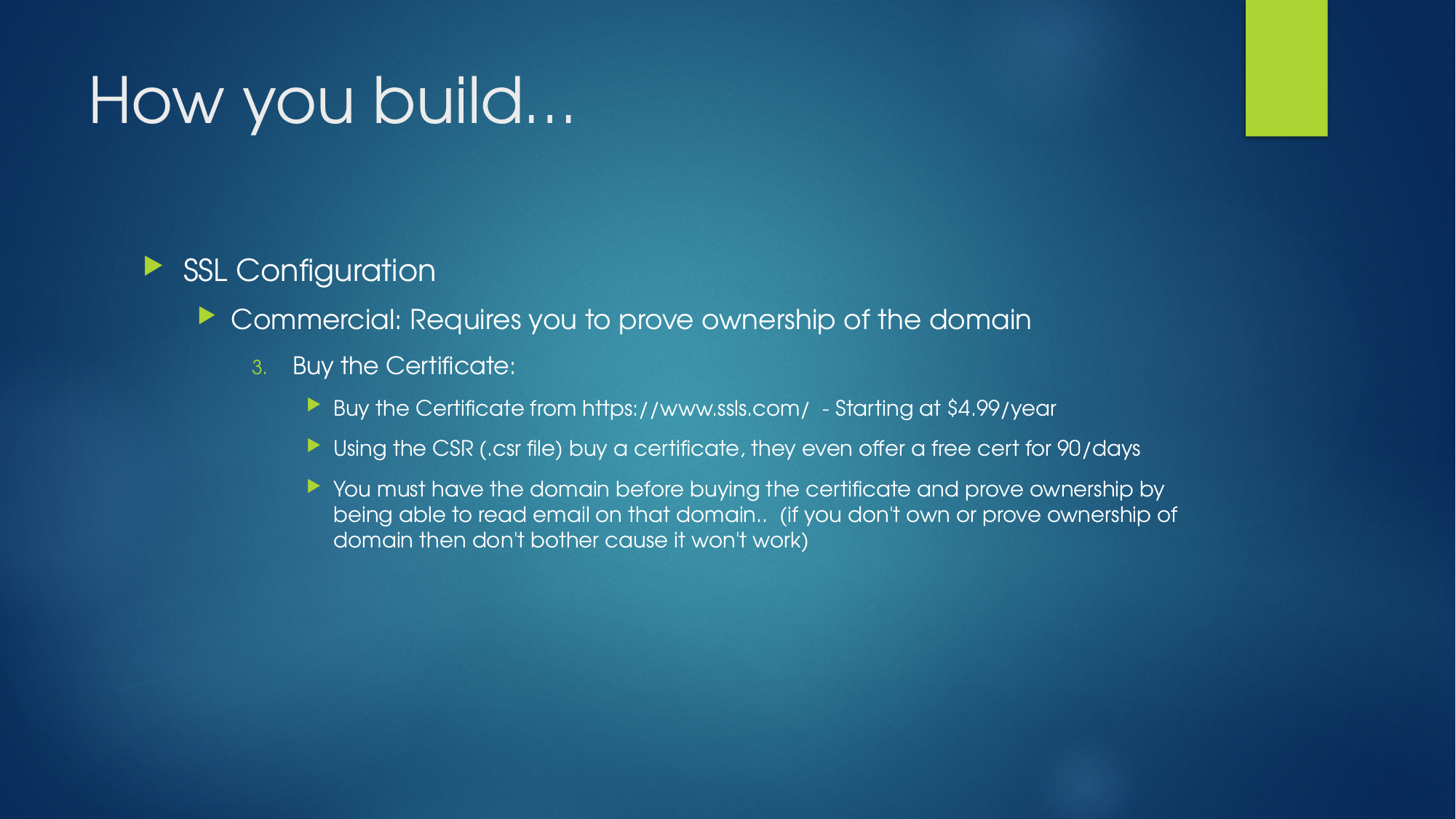

# How you build…
SSL Configuration
Commercial: Requires you to prove ownership of the domain
Buy the Certificate:
Buy the Certificate from https://www.ssls.com/  - Starting at $4.99/year
Using the CSR (.csr file) buy a certificate, they even offer a free cert for 90/days
You must have the domain before buying the certificate and prove ownership by being able to read email on that domain..  (if you don't own or prove ownership of domain then don't bother cause it won't work)